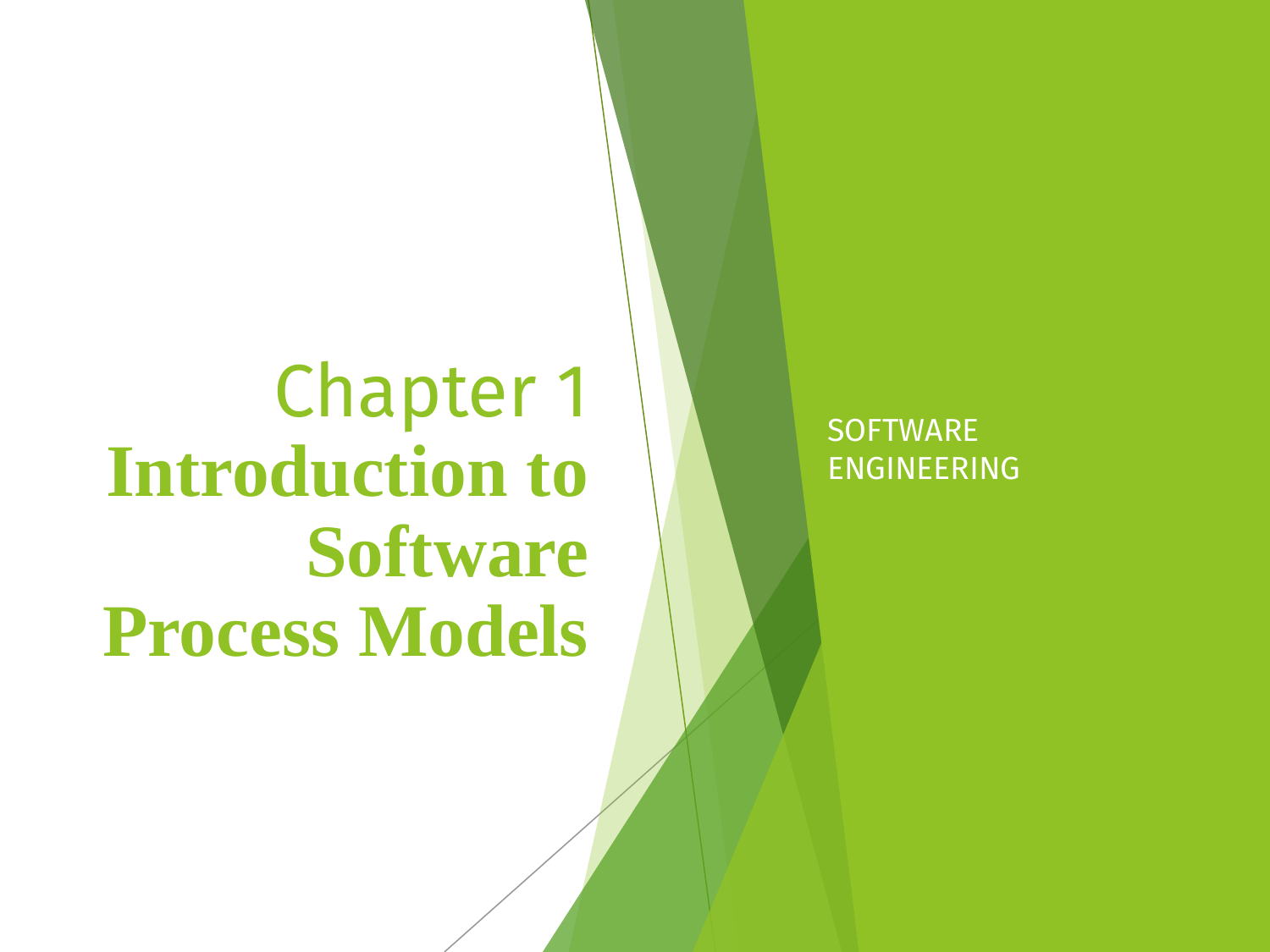

# Chapter 1 Introduction to Software Process Models
SOFTWARE ENGINEERING